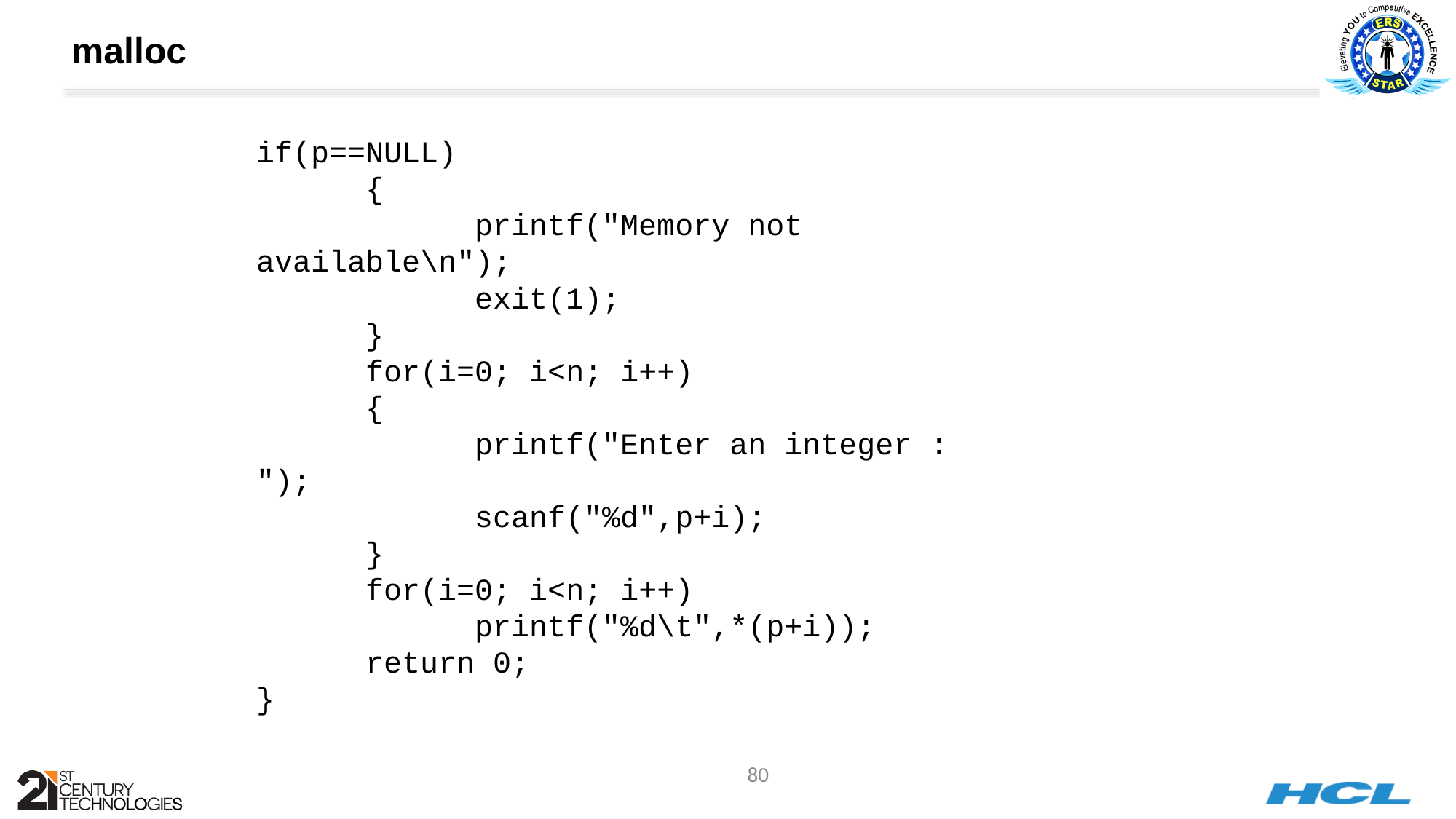

# malloc
if(p==NULL)
	{
		printf("Memory not available\n");
		exit(1);
	}
	for(i=0; i<n; i++)
	{
		printf("Enter an integer : ");
		scanf("%d",p+i);
	}
	for(i=0; i<n; i++)
		printf("%d\t",*(p+i));
	return 0;
}
80